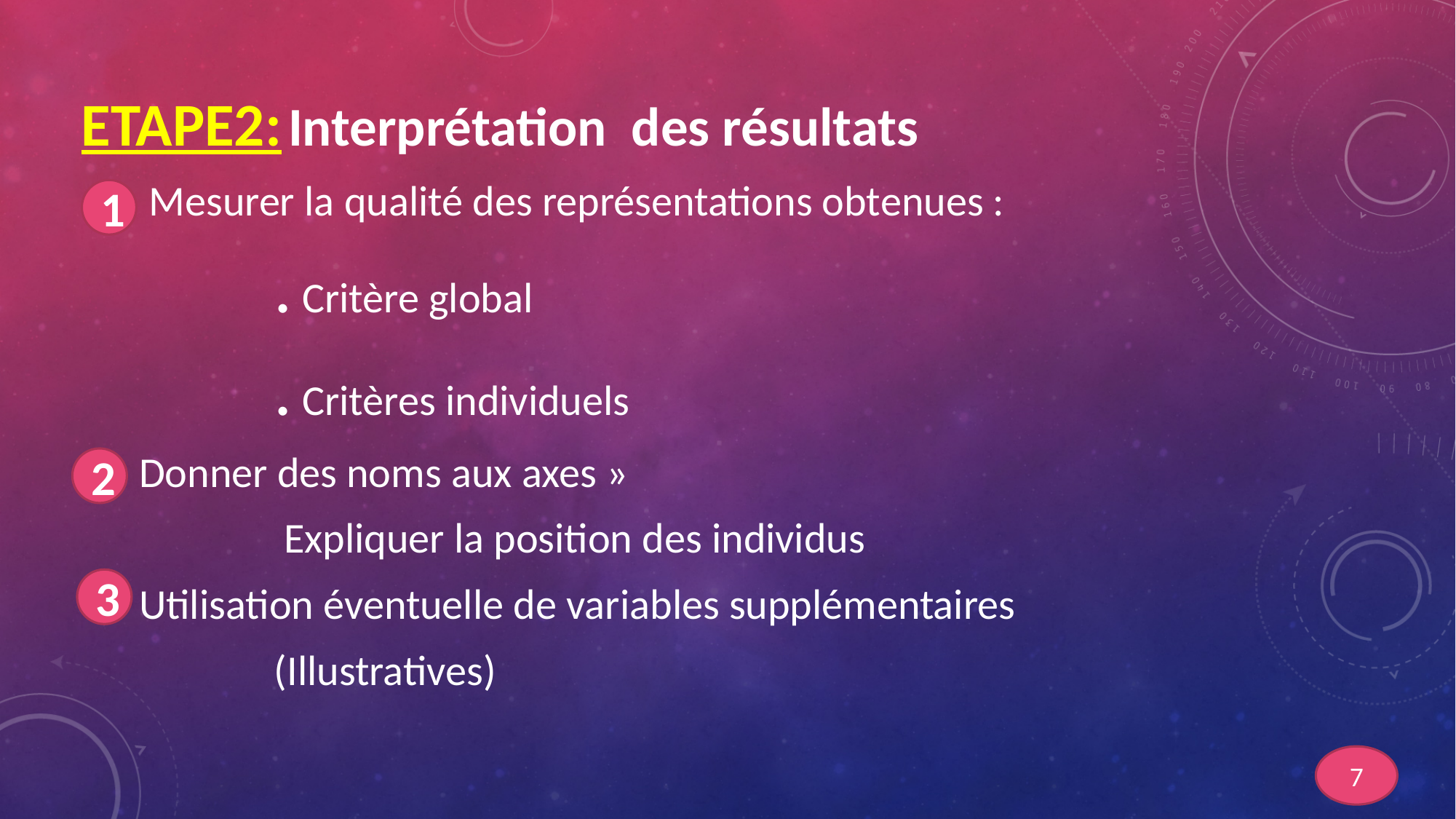

ETAPE2: Interprétation  des résultats
       Mesurer la qualité des représentations obtenues :
                    . Critère global
                    . Critères individuels
      Donner des noms aux axes »
                     Expliquer la position des individus
      Utilisation éventuelle de variables supplémentaires
                    (Illustratives)

1
2
3
7